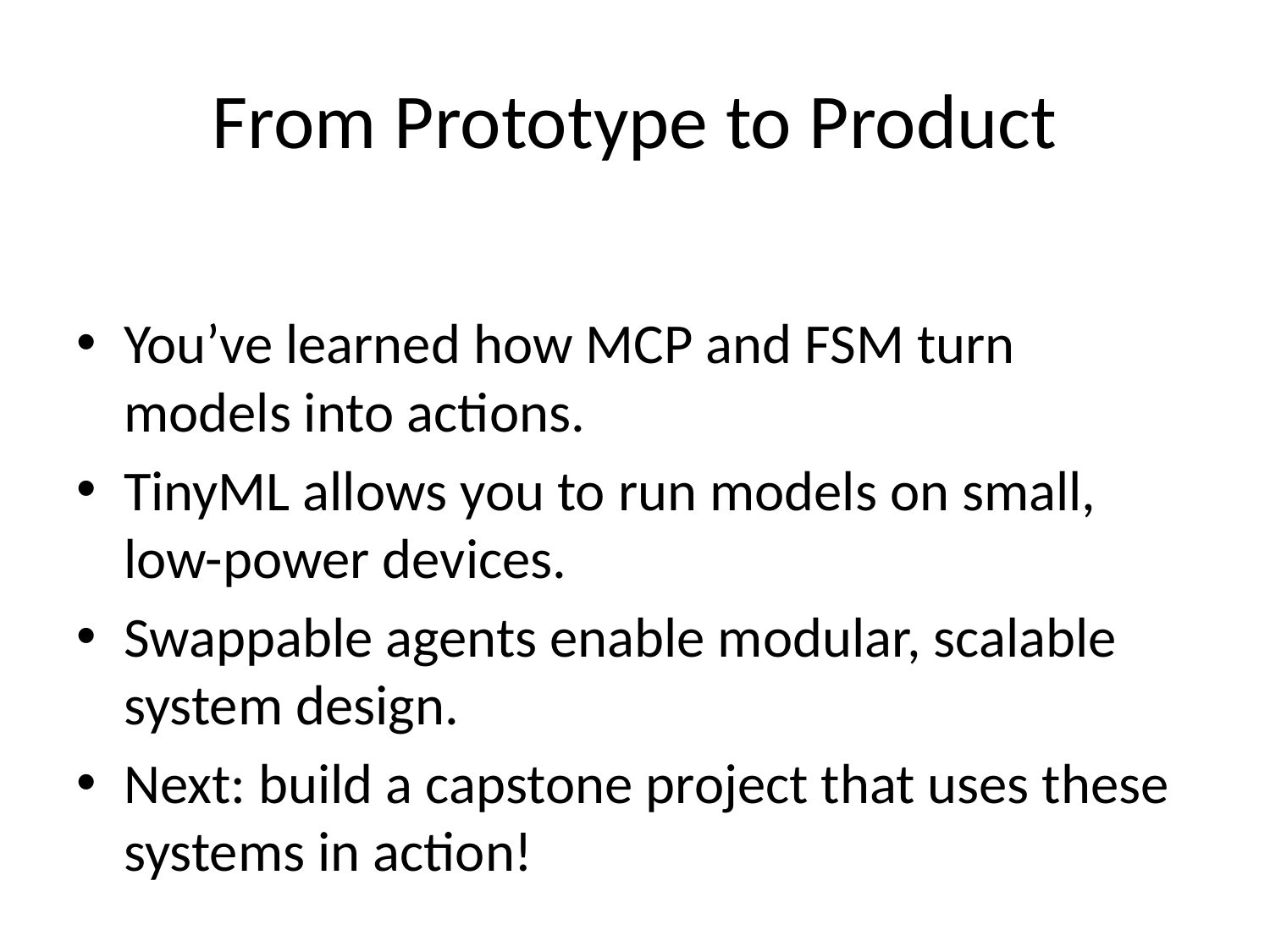

# From Prototype to Product

You’ve learned how MCP and FSM turn models into actions.
TinyML allows you to run models on small, low-power devices.
Swappable agents enable modular, scalable system design.
Next: build a capstone project that uses these systems in action!